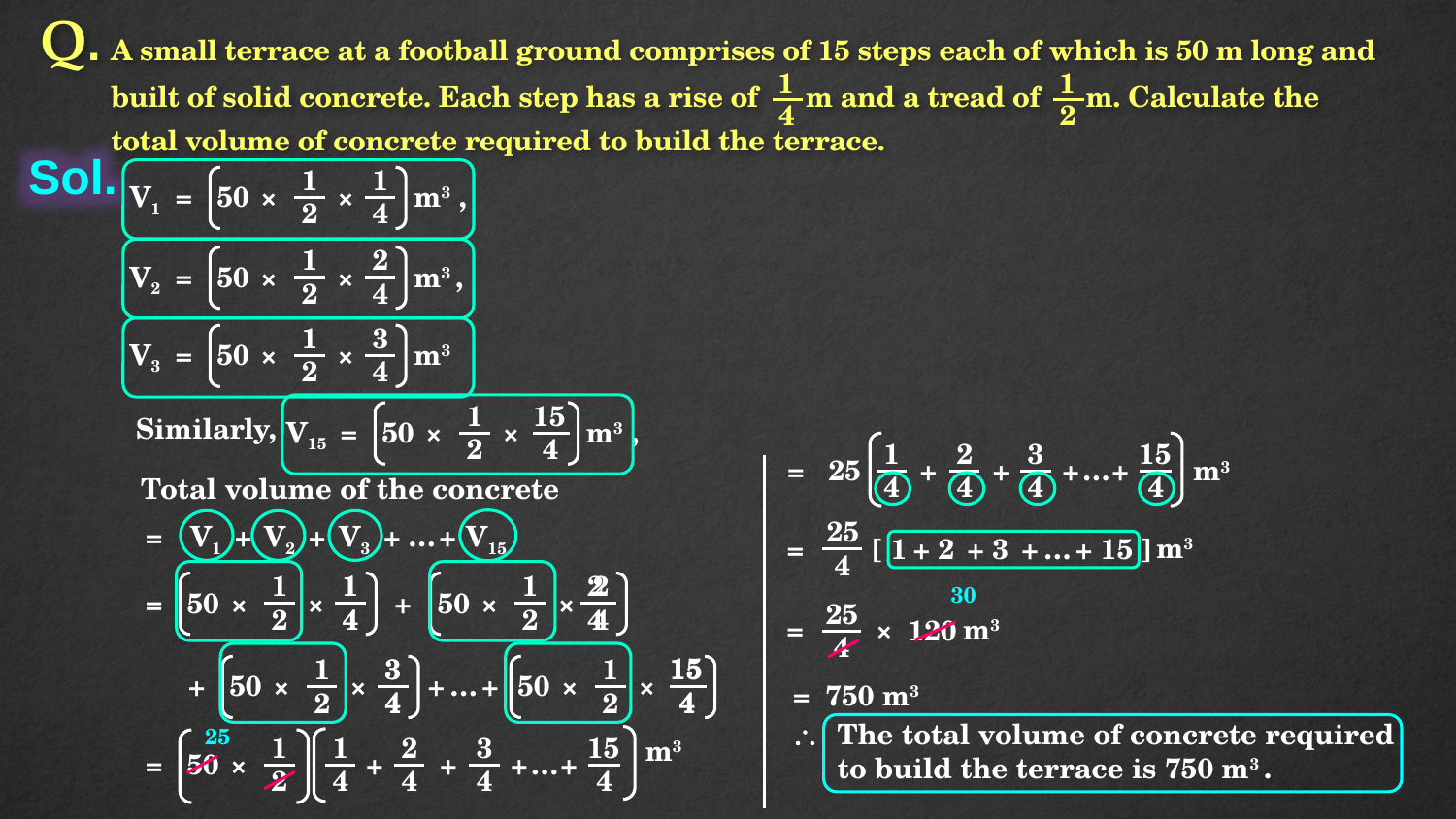

Q. A small terrace at a football ground comprises of 15 steps each of which is 50 m long and
1
4
1
2
built of solid concrete. Each step has a rise of
m and a tread of
m. Calculate the
total volume of concrete required to build the terrace.
Sol.
1
1

V1
=
50
×
×
m3 ,
2
4
1
2
2
4

V2
=
50
×
×
m3 ,
1
2
3
4

V3
=
50
×
×
m3

1
15

Similarly,
V15
=
50
×
×
m3 ,
2
4
1
2
3
15

+
+
+
…
+
m3
4
4
4
4
=
25
Total volume of the concrete

50m
25

=
V1
+
V2
+
V3
+
…
+
V15
m3
[ 1
+
2
+
3
+
…
+
15 ]
=

4
1
2
1
1

50
×
×
2
4
1
2

50
×
×
2
4

30
1
m
2
=
+
25
4
4
4
=
×
m3
120

1
m
4

15
3
1
3

50
×
×
2
4
1
15

50
×
×
2
4
+
+
…
+

=
750 m3
4
4
∴
The total volume of concrete required to build the terrace is 750 m3 .

25
1

50
×
2
1
4
2
4
3
4
15
4
m3

=
+
+
+
…
+